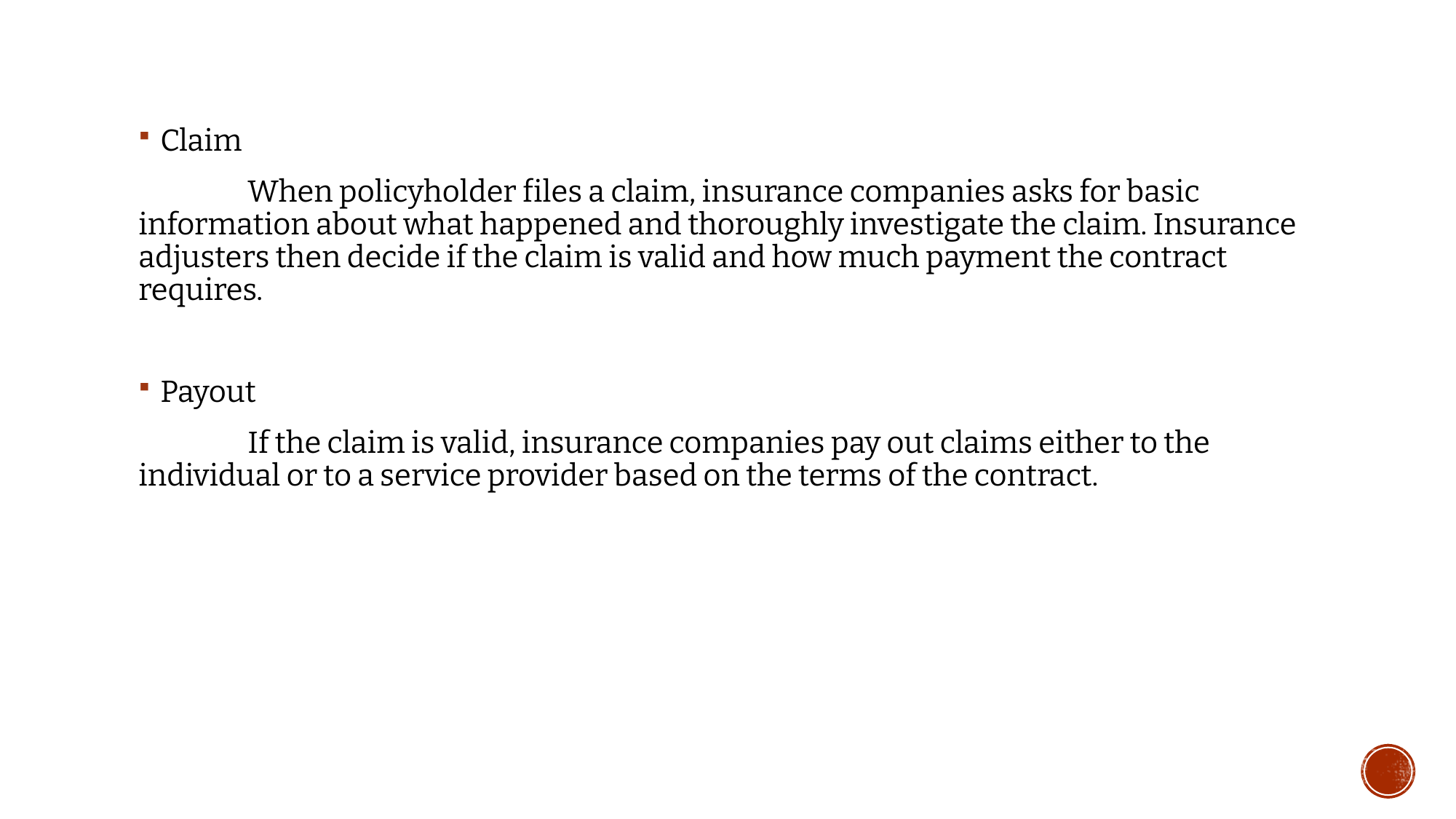

Claim
	When policyholder files a claim, insurance companies asks for basic information about what happened and thoroughly investigate the claim. Insurance adjusters then decide if the claim is valid and how much payment the contract requires.

Payout
	If the claim is valid, insurance companies pay out claims either to the individual or to a service provider based on the terms of the contract.